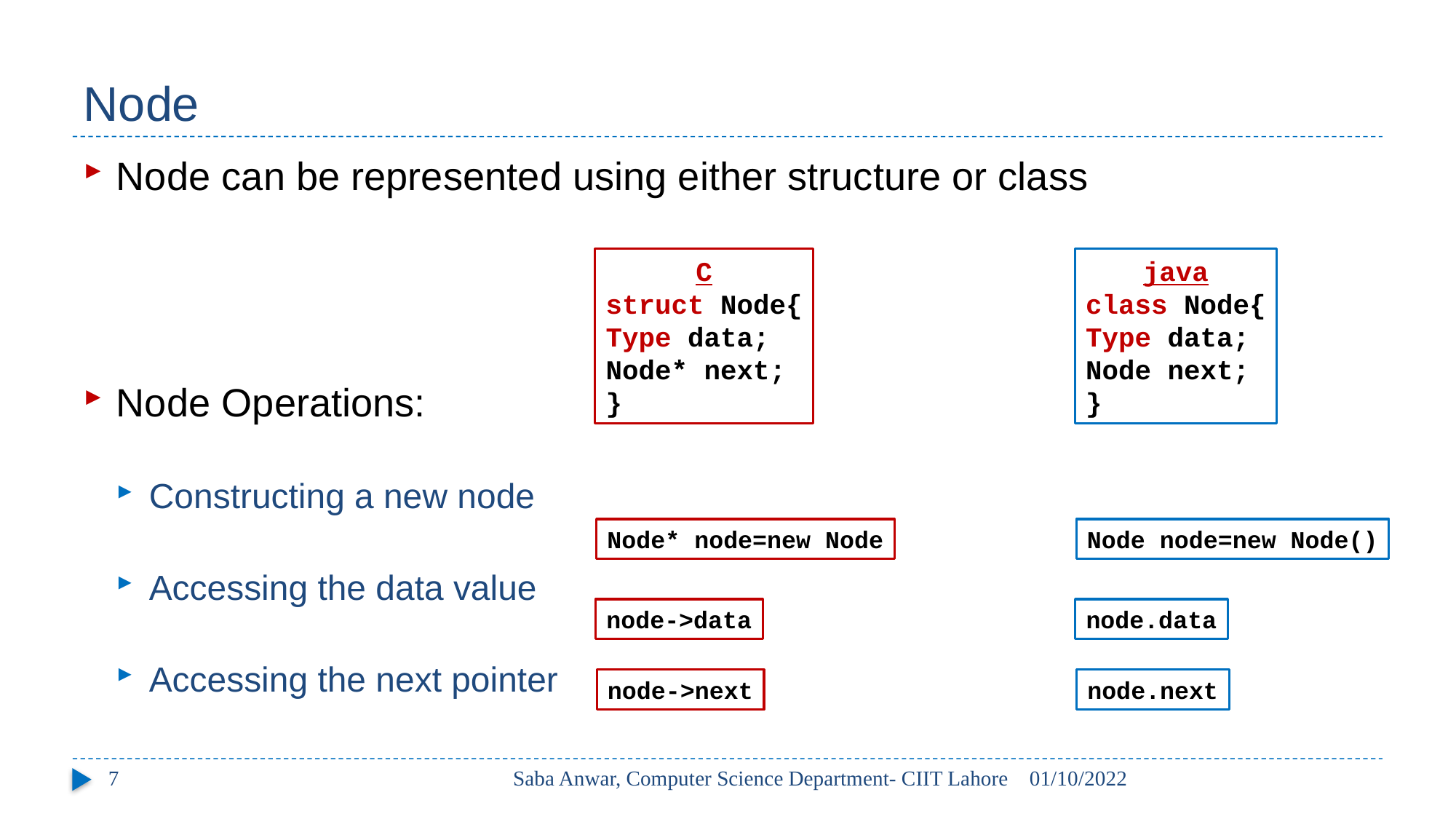

# Node
Node can be represented using either structure or class

Node Operations:
Constructing a new node
Accessing the data value
Accessing the next pointer

C
struct Node{
Type data;
Node* next;
}
java
class Node{
Type data;
Node next;
}
Node node=new Node()
Node* node=new Node
node->data
node.data
node->next
node.next
7
Saba Anwar, Computer Science Department- CIIT Lahore
01/10/2022